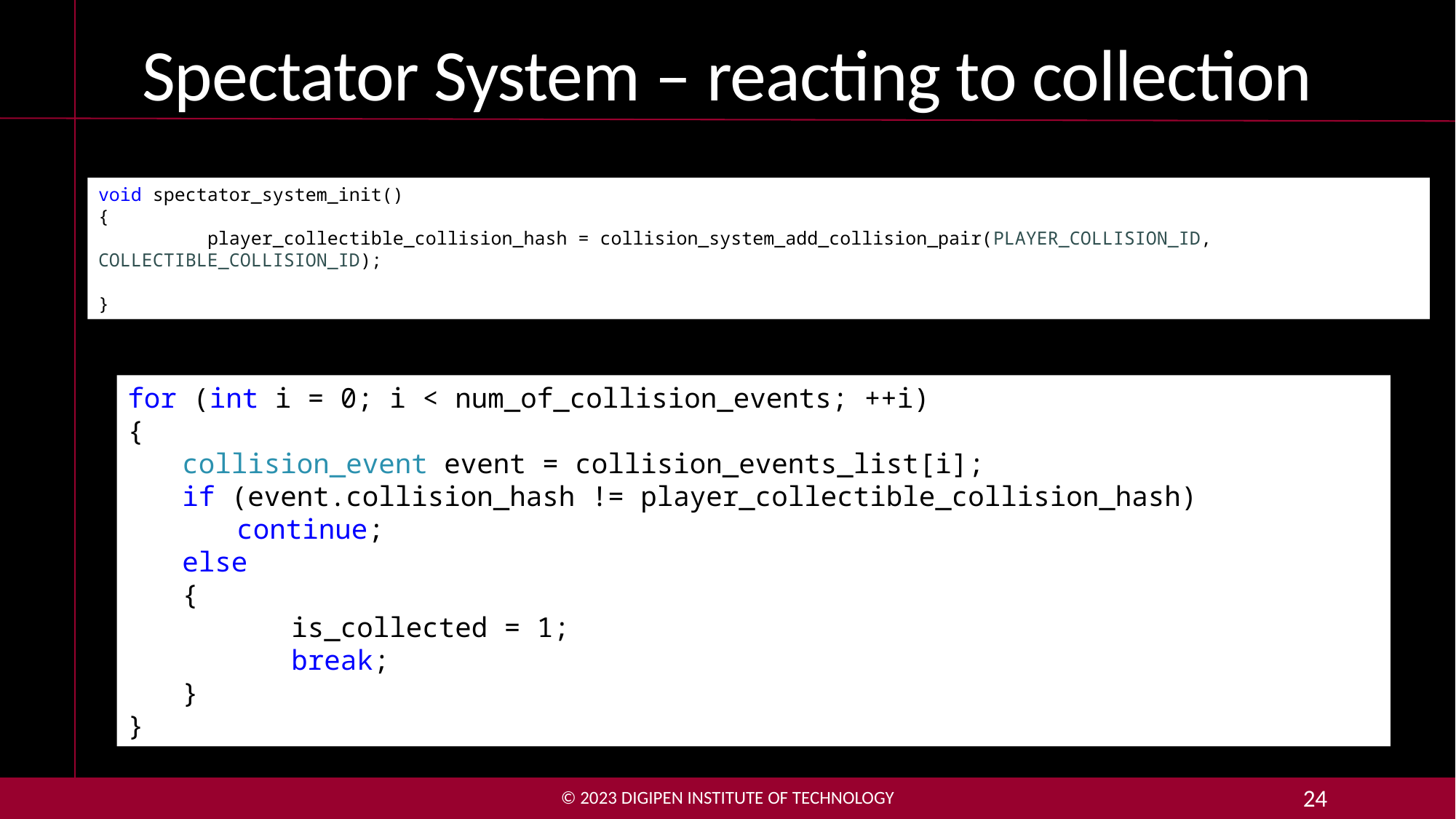

# Spectator System – reacting to collection
void spectator_system_init()
{
	player_collectible_collision_hash = collision_system_add_collision_pair(PLAYER_COLLISION_ID, COLLECTIBLE_COLLISION_ID);

}
for (int i = 0; i < num_of_collision_events; ++i)
{
collision_event event = collision_events_list[i];
if (event.collision_hash != player_collectible_collision_hash)
continue;
else
{
	is_collected = 1;
	break;
}
}
© 2023 DigiPen Institute of Technology
24